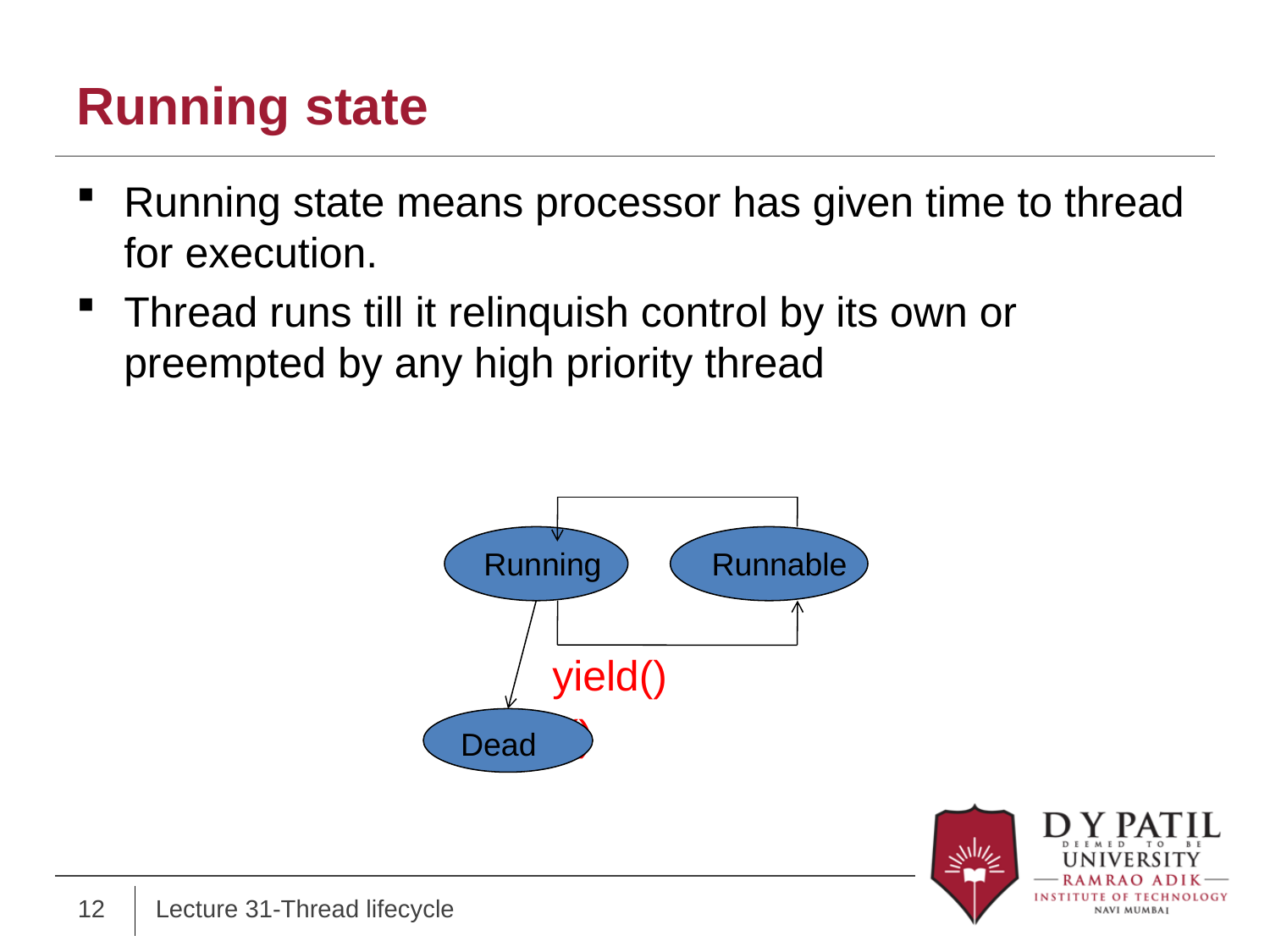

# Running state
Running state means processor has given time to thread for execution.
Thread runs till it relinquish control by its own or preempted by any high priority thread

				    yield()
			         stop()

Running
Runnable
Dead
12
Lecture 31-Thread lifecycle